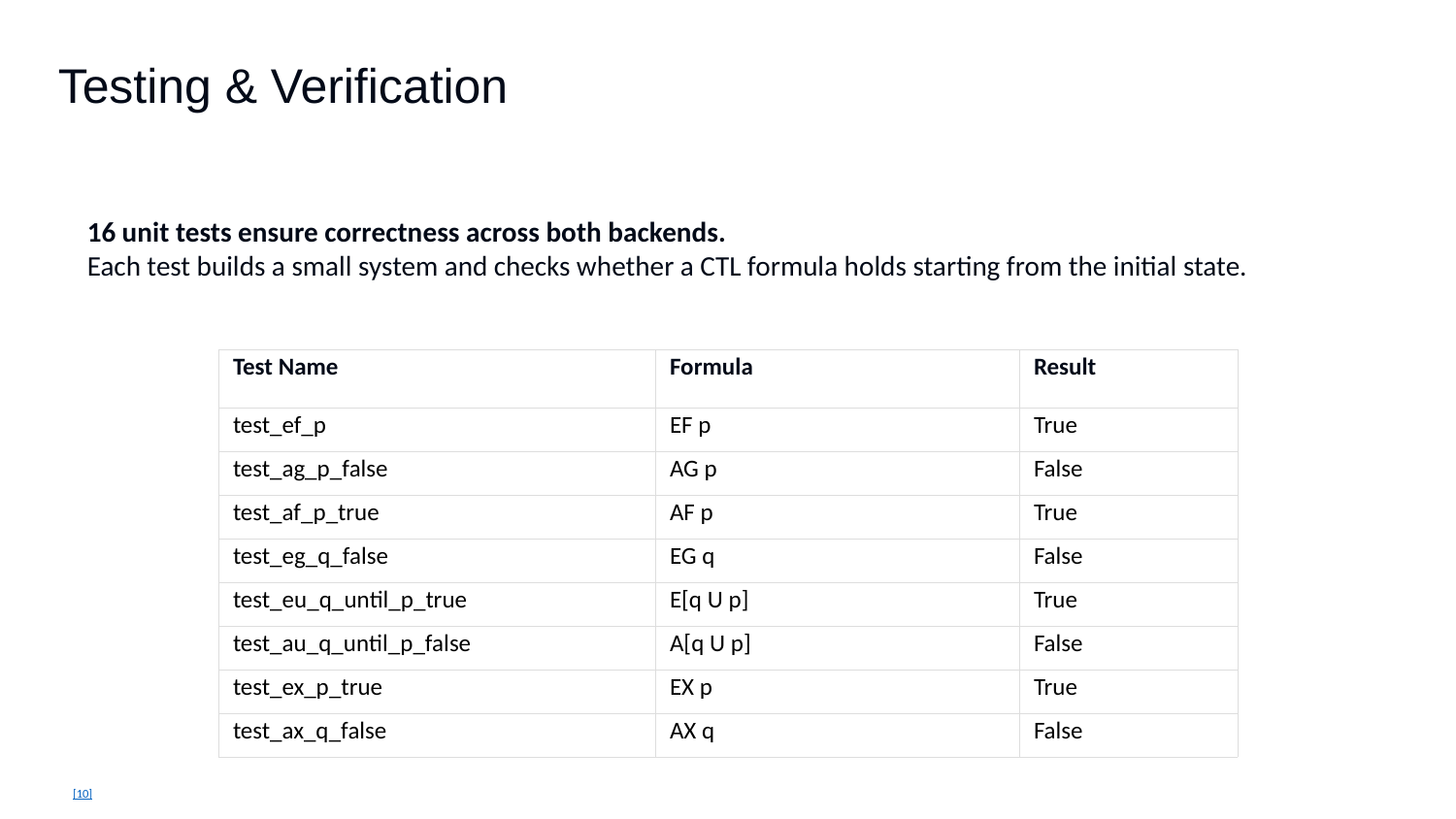

Testing & Verification
16 unit tests ensure correctness across both backends.
Each test builds a small system and checks whether a CTL formula holds starting from the initial state.
| Test Name | Formula | Result |
| --- | --- | --- |
| test\_ef\_p | EF p | True |
| test\_ag\_p\_false | AG p | False |
| test\_af\_p\_true | AF p | True |
| test\_eg\_q\_false | EG q | False |
| test\_eu\_q\_until\_p\_true | E[q U p] | True |
| test\_au\_q\_until\_p\_false | A[q U p] | False |
| test\_ex\_p\_true | EX p | True |
| test\_ax\_q\_false | AX q | False |
[10]